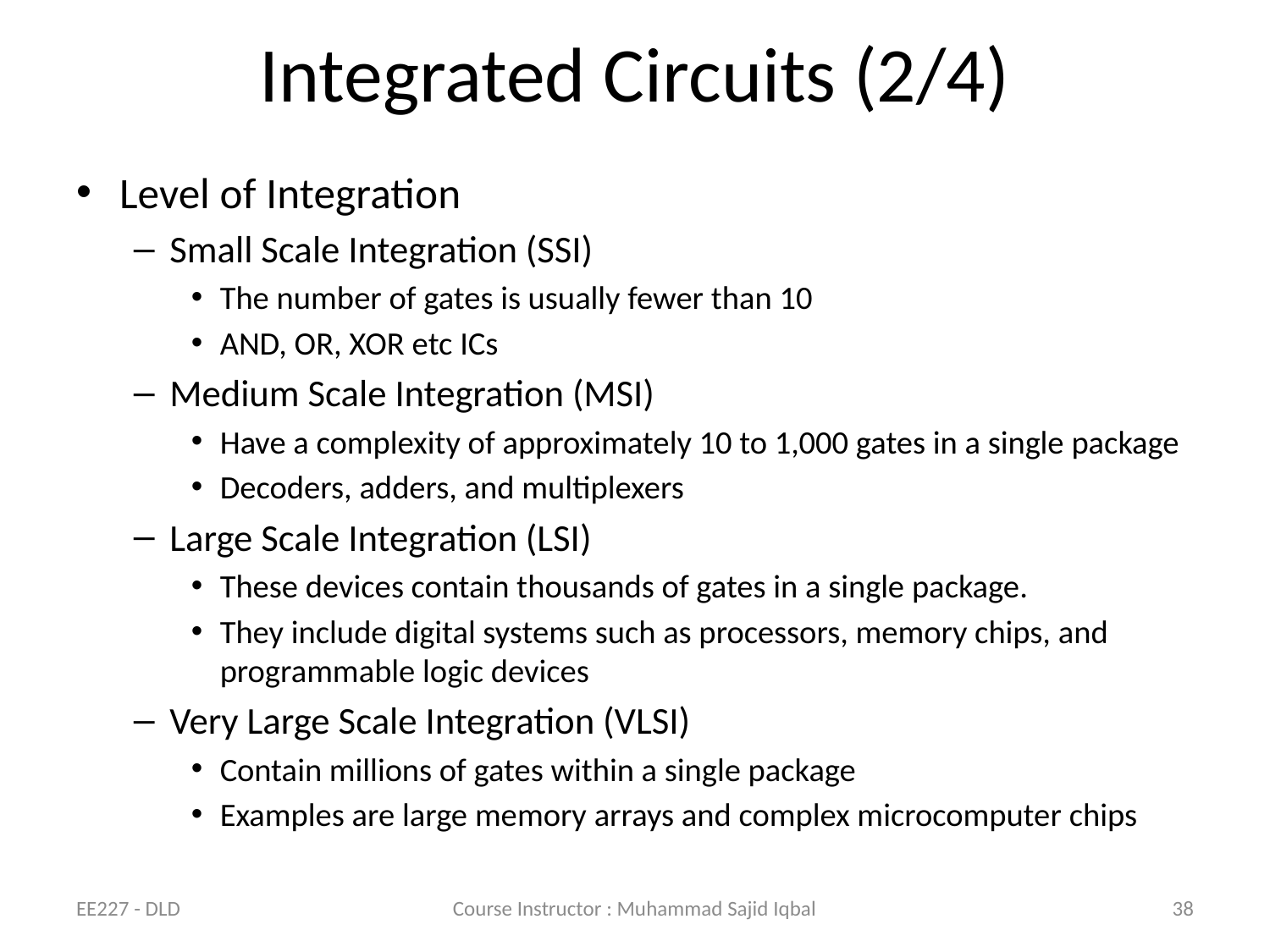

# Integrated Circuits (2/4)
Level of Integration
Small Scale Integration (SSI)
The number of gates is usually fewer than 10
AND, OR, XOR etc ICs
Medium Scale Integration (MSI)
Have a complexity of approximately 10 to 1,000 gates in a single package
Decoders, adders, and multiplexers
Large Scale Integration (LSI)
These devices contain thousands of gates in a single package.
They include digital systems such as processors, memory chips, and programmable logic devices
Very Large Scale Integration (VLSI)
Contain millions of gates within a single package
Examples are large memory arrays and complex microcomputer chips
EE227 - DLD
Course Instructor : Muhammad Sajid Iqbal
38